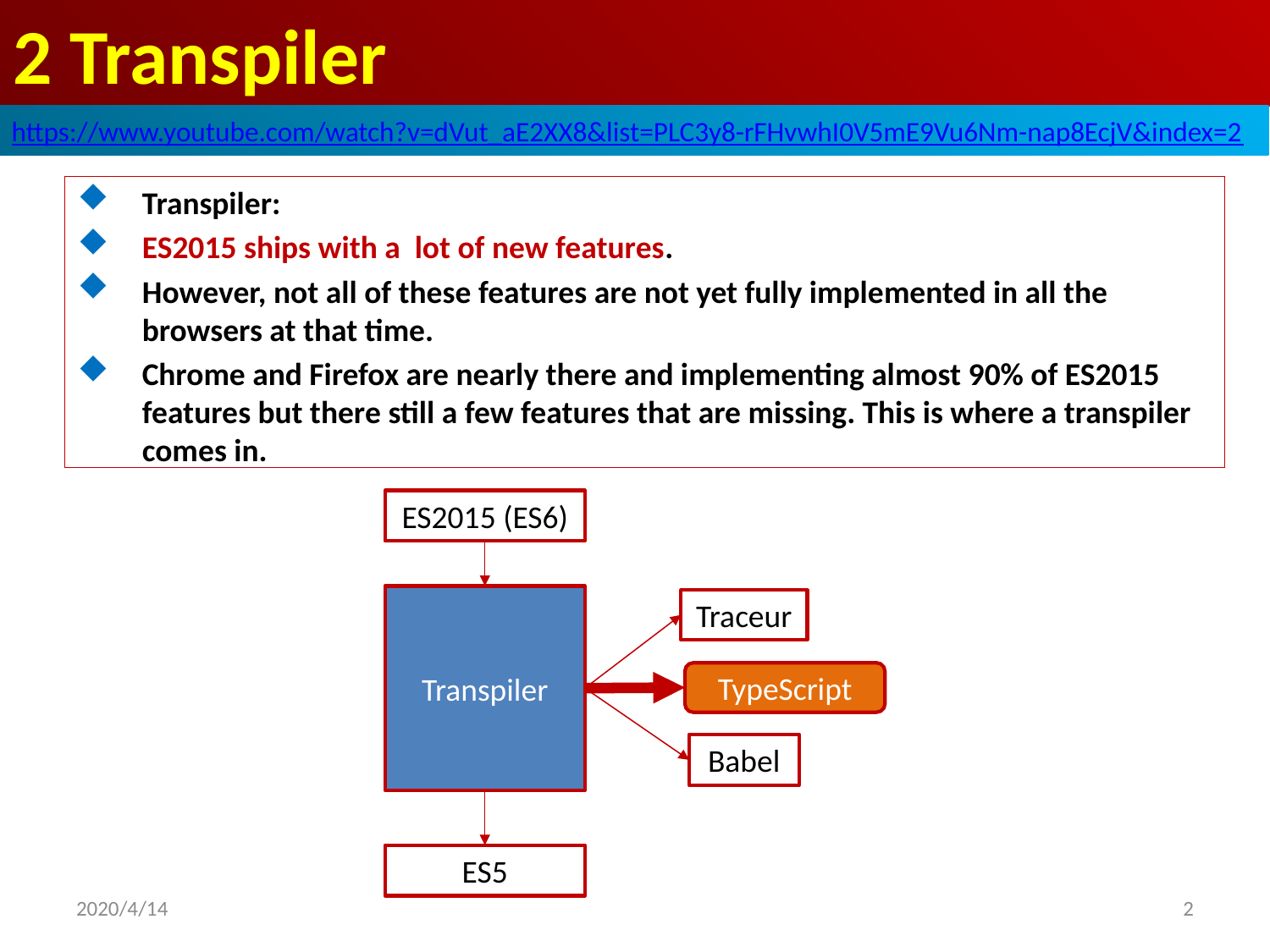

# 2 Transpiler
https://www.youtube.com/watch?v=dVut_aE2XX8&list=PLC3y8-rFHvwhI0V5mE9Vu6Nm-nap8EcjV&index=2
Transpiler:
ES2015 ships with a  lot of new features.
However, not all of these features are not yet fully implemented in all the browsers at that time.
Chrome and Firefox are nearly there and implementing almost 90% of ES2015 features but there still a few features that are missing. This is where a transpiler comes in.
ES2015 (ES6)
Transpiler
Traceur
TypeScript
Babel
ES5
2020/4/14
2